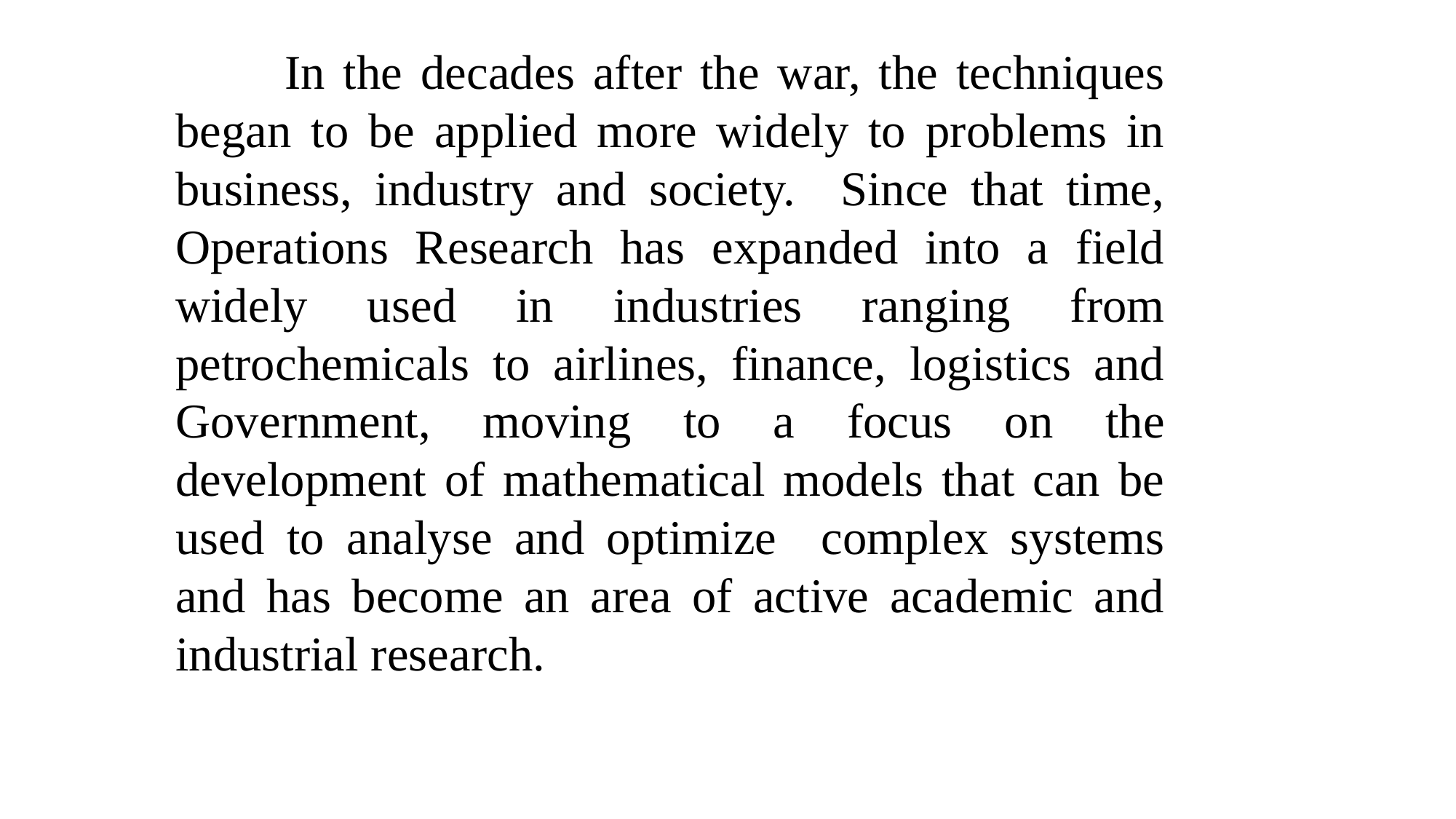

In the decades after the war, the techniques began to be applied more widely to problems in business, industry and society.  Since that time, Operations Research has expanded into a field widely used in industries ranging from petrochemicals to airlines, finance, logistics and Government, moving to a focus on the development of mathematical models that can be used to analyse and optimize  complex systems and has become an area of active academic and industrial research.